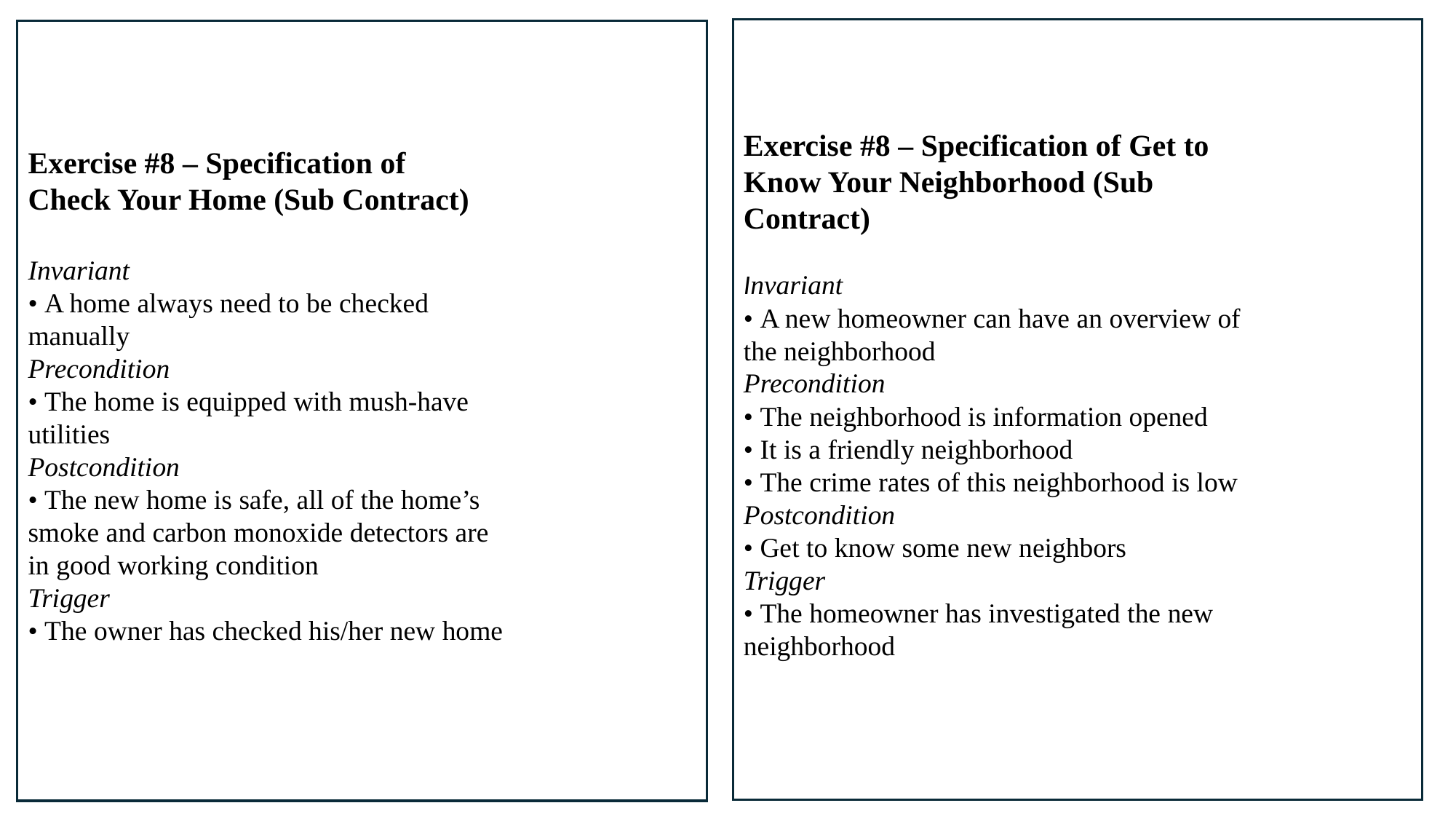

Exercise #8 – Specification of Get to
Know Your Neighborhood (Sub
Contract)

Invariant
• A new homeowner can have an overview of
the neighborhood
Precondition
• The neighborhood is information opened
• It is a friendly neighborhood
• The crime rates of this neighborhood is low
Postcondition
• Get to know some new neighbors
Trigger
• The homeowner has investigated the new
neighborhood

Exercise #8 – Specification of
Check Your Home (Sub Contract)

Invariant
• A home always need to be checked
manually
Precondition
• The home is equipped with mush-have
utilities
Postcondition
• The new home is safe, all of the home’s
smoke and carbon monoxide detectors are
in good working condition
Trigger
• The owner has checked his/her new home